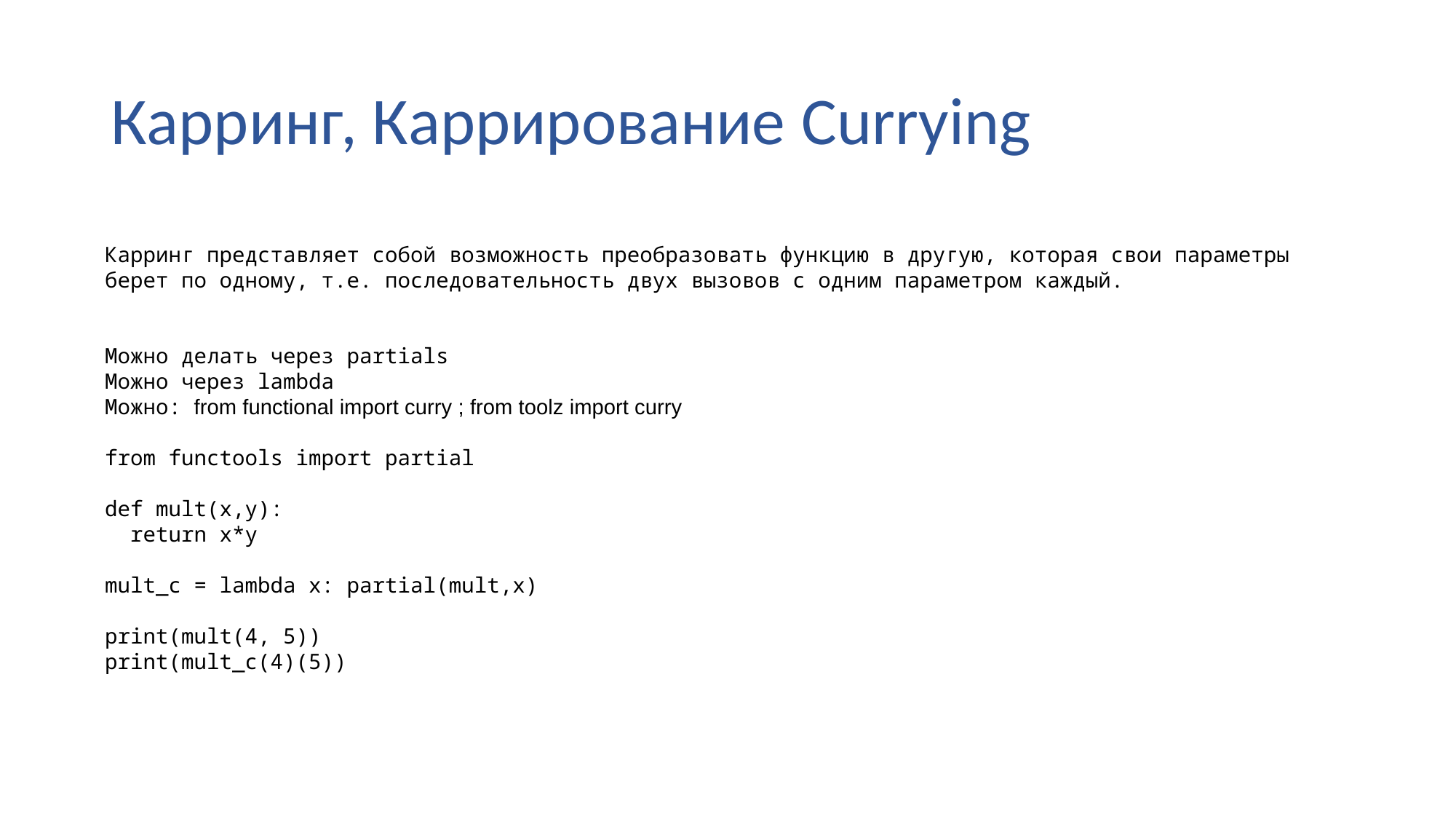

# Карринг, Каррирование Currying
Карринг представляет собой возможность преобразовать функцию в другую, которая свои параметры берет по одному, т.е. последовательность двух вызовов с одним параметром каждый.

Можно делать через partials
Можно через lambda
Можно: from functional import curry ; from toolz import curry

from functools import partial
def mult(x,y):
  return x*y

mult_c = lambda x: partial(mult,x)

print(mult(4, 5))
print(mult_c(4)(5))